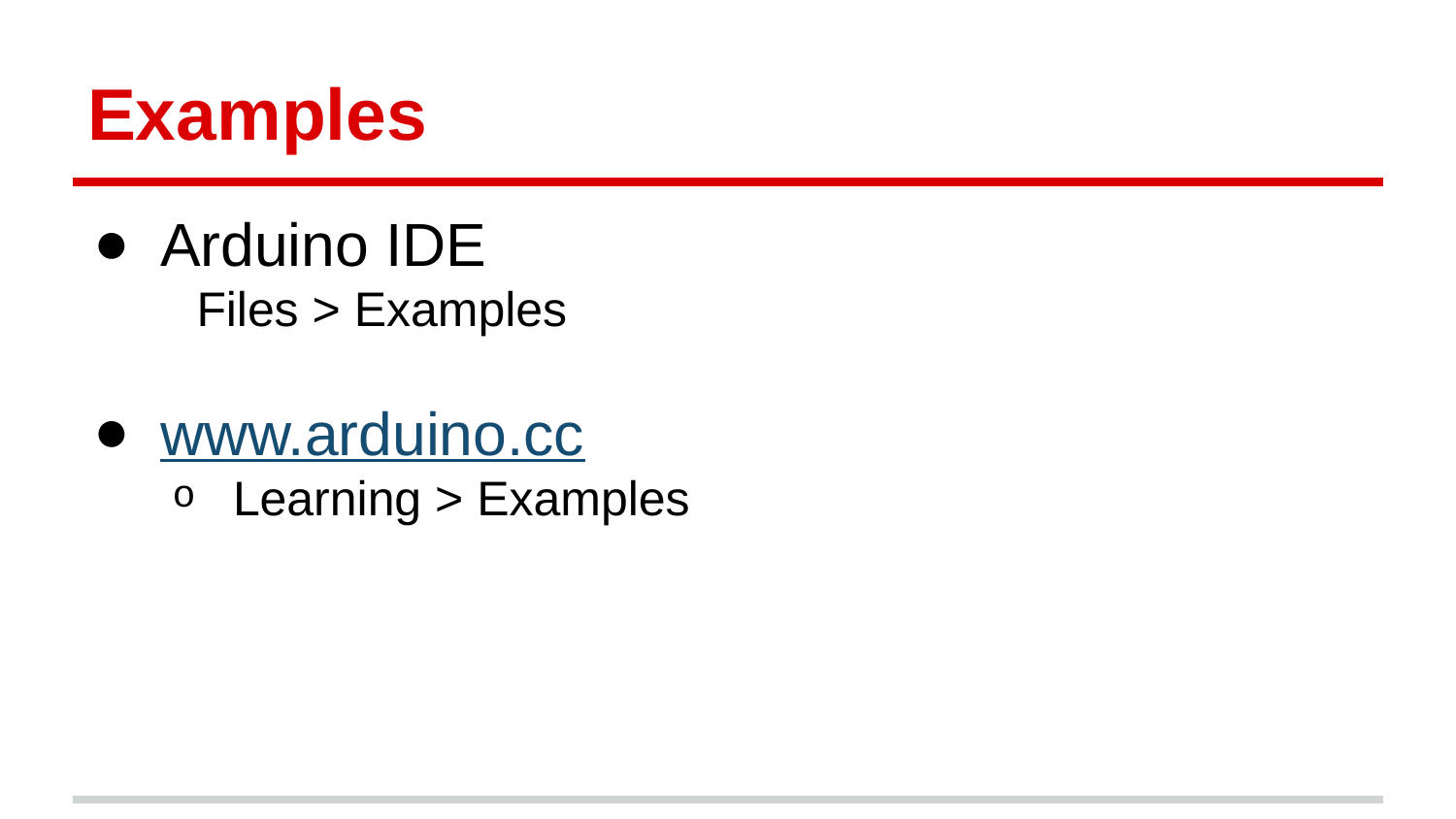

# Examples
Arduino IDE
Files > Examples

www.arduino.cc
Learning > Examples